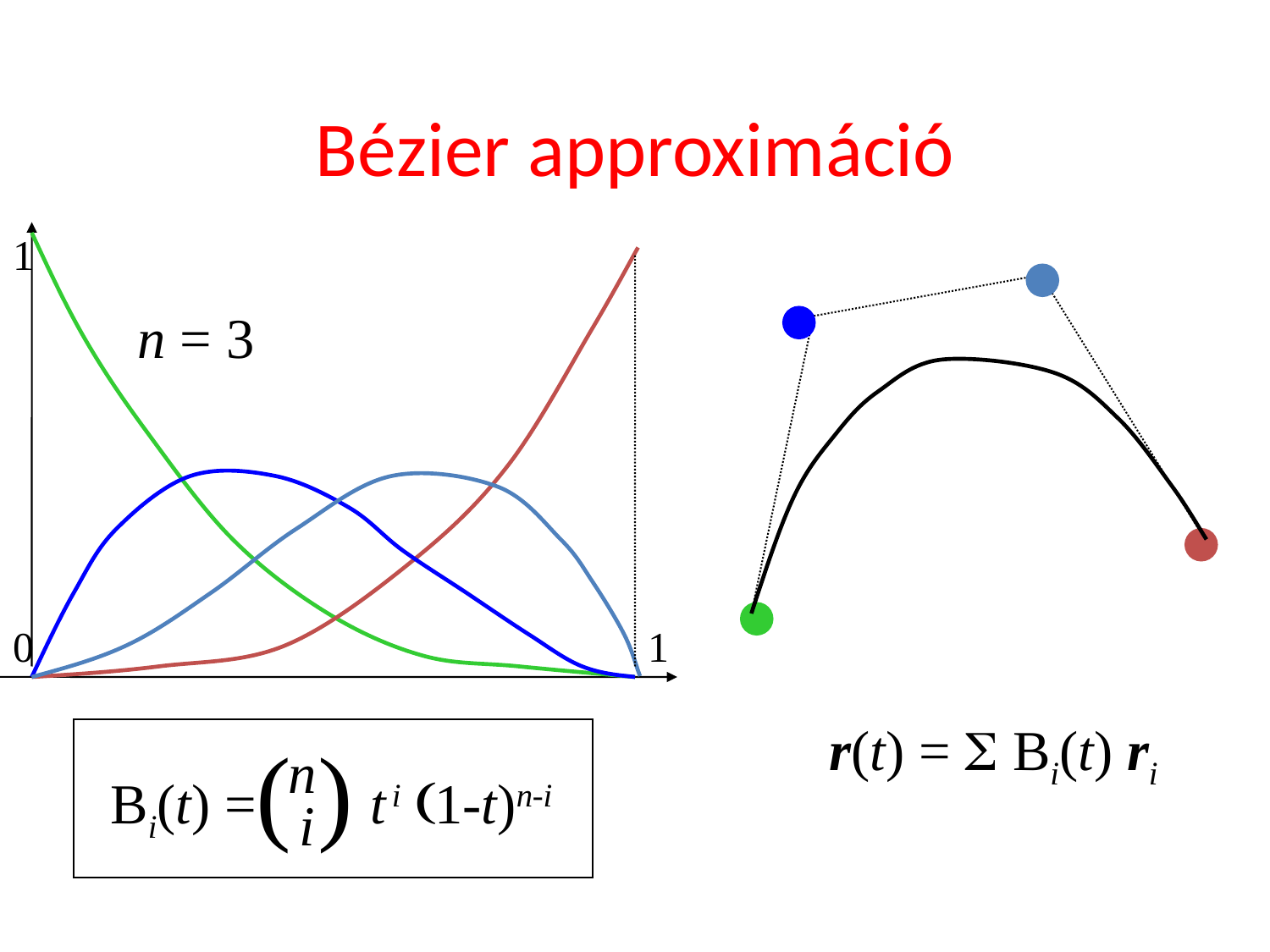

# Bézier approximáció
1

n = 3

0
1

r(t) = Σ Bi(t) ri

( )
n
Bi(t) =        t i (1-t)n-i
i